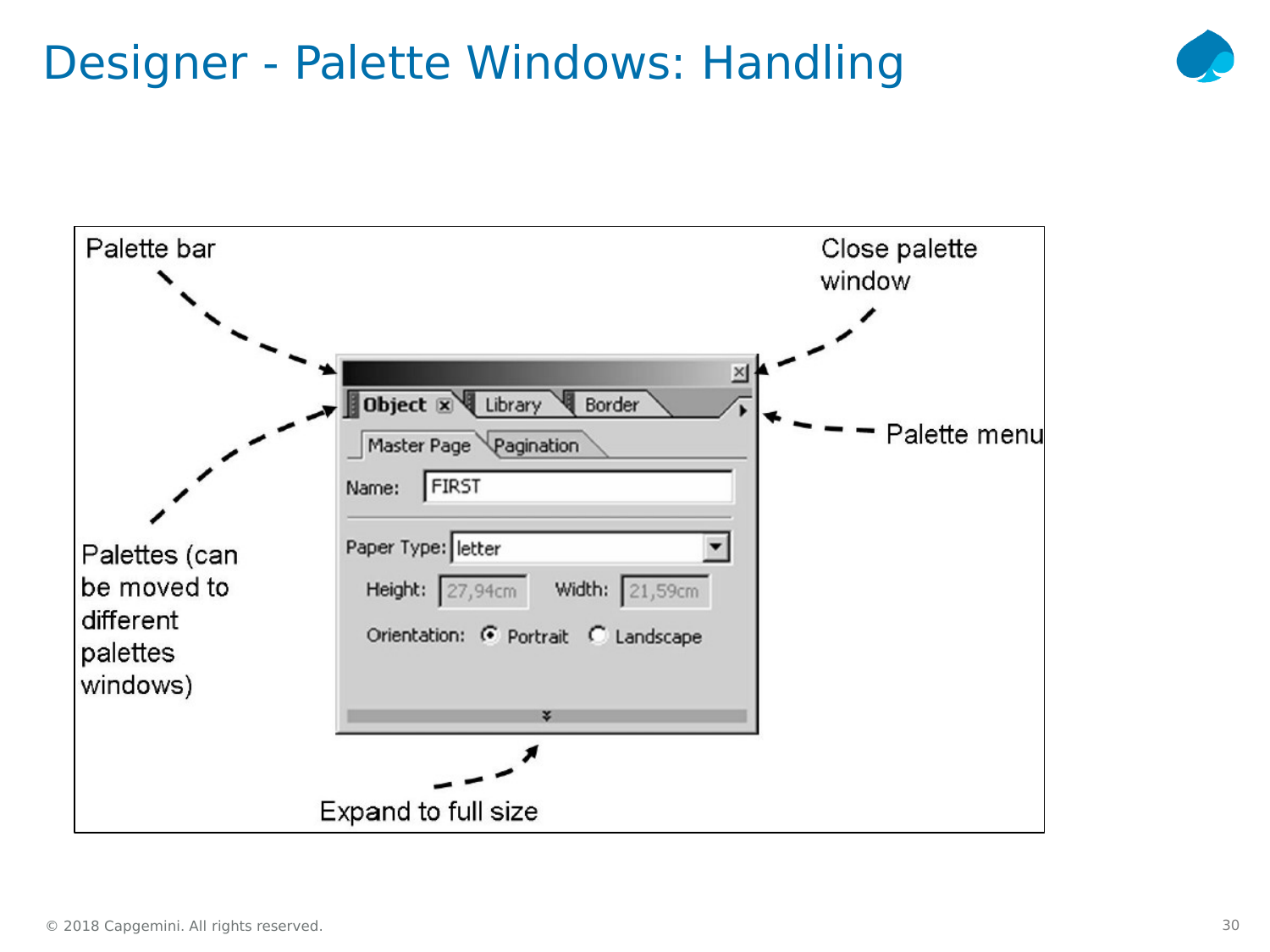

# Designer - Palette Windows: Handling

30
© 2018 Capgemini. All rights reserved.